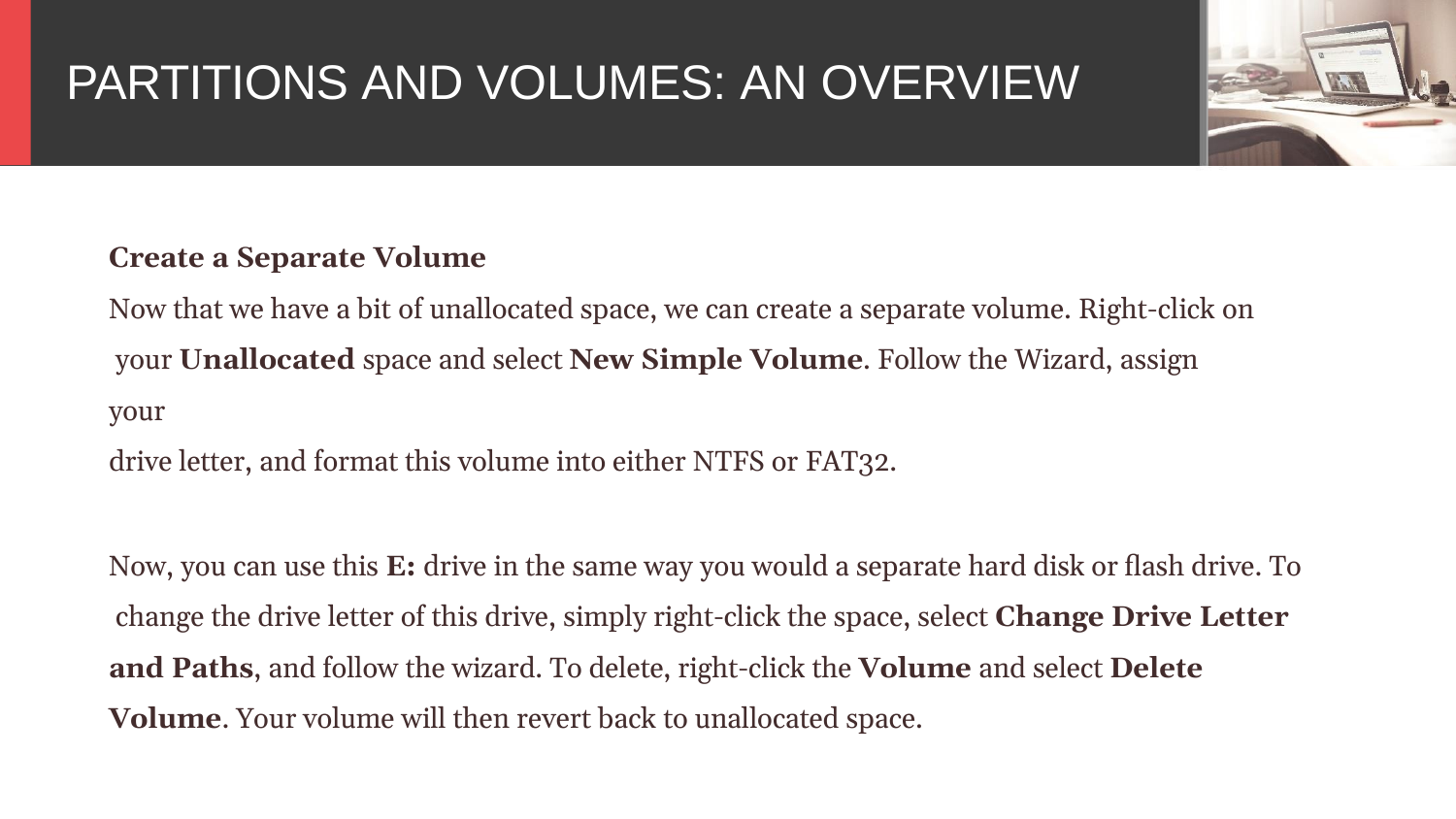

# PARTITIONS AND VOLUMES: AN OVERVIEW
Create a Separate Volume
Now that we have a bit of unallocated space, we can create a separate volume. Right-click on  your Unallocated space and select New Simple Volume. Follow the Wizard, assign your
drive letter, and format this volume into either NTFS or FAT32.

Now, you can use this E: drive in the same way you would a separate hard disk or flash drive. To  change the drive letter of this drive, simply right-click the space, select Change Drive Letter  and Paths, and follow the wizard. To delete, right-click the Volume and select Delete  Volume. Your volume will then revert back to unallocated space.